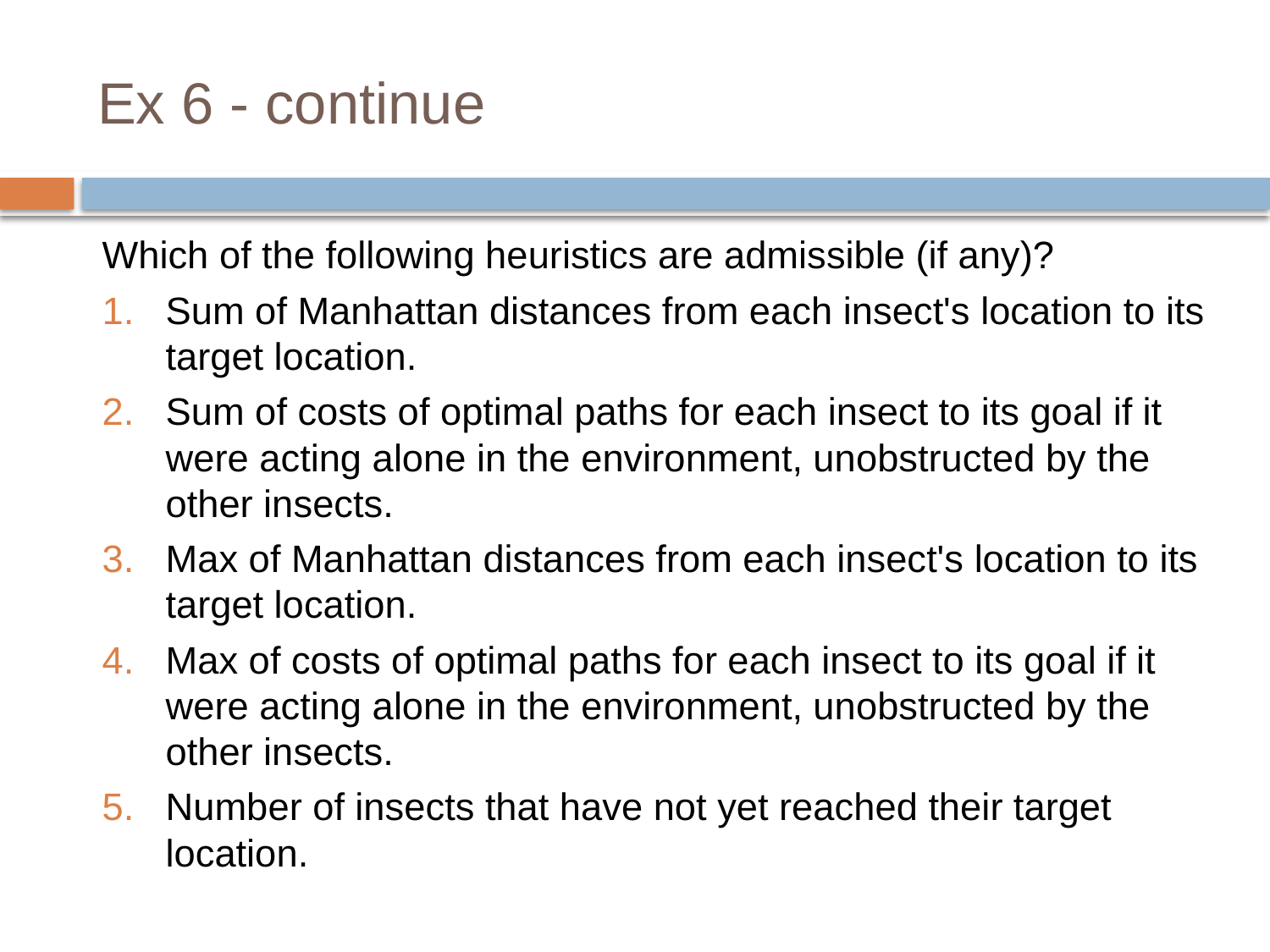

# Ex 6 - continue
Which of the following heuristics are admissible (if any)?
Sum of Manhattan distances from each insect's location to its target location.
Sum of costs of optimal paths for each insect to its goal if it were acting alone in the environment, unobstructed by the other insects.
Max of Manhattan distances from each insect's location to its target location.
Max of costs of optimal paths for each insect to its goal if it were acting alone in the environment, unobstructed by the other insects.
Number of insects that have not yet reached their target location.